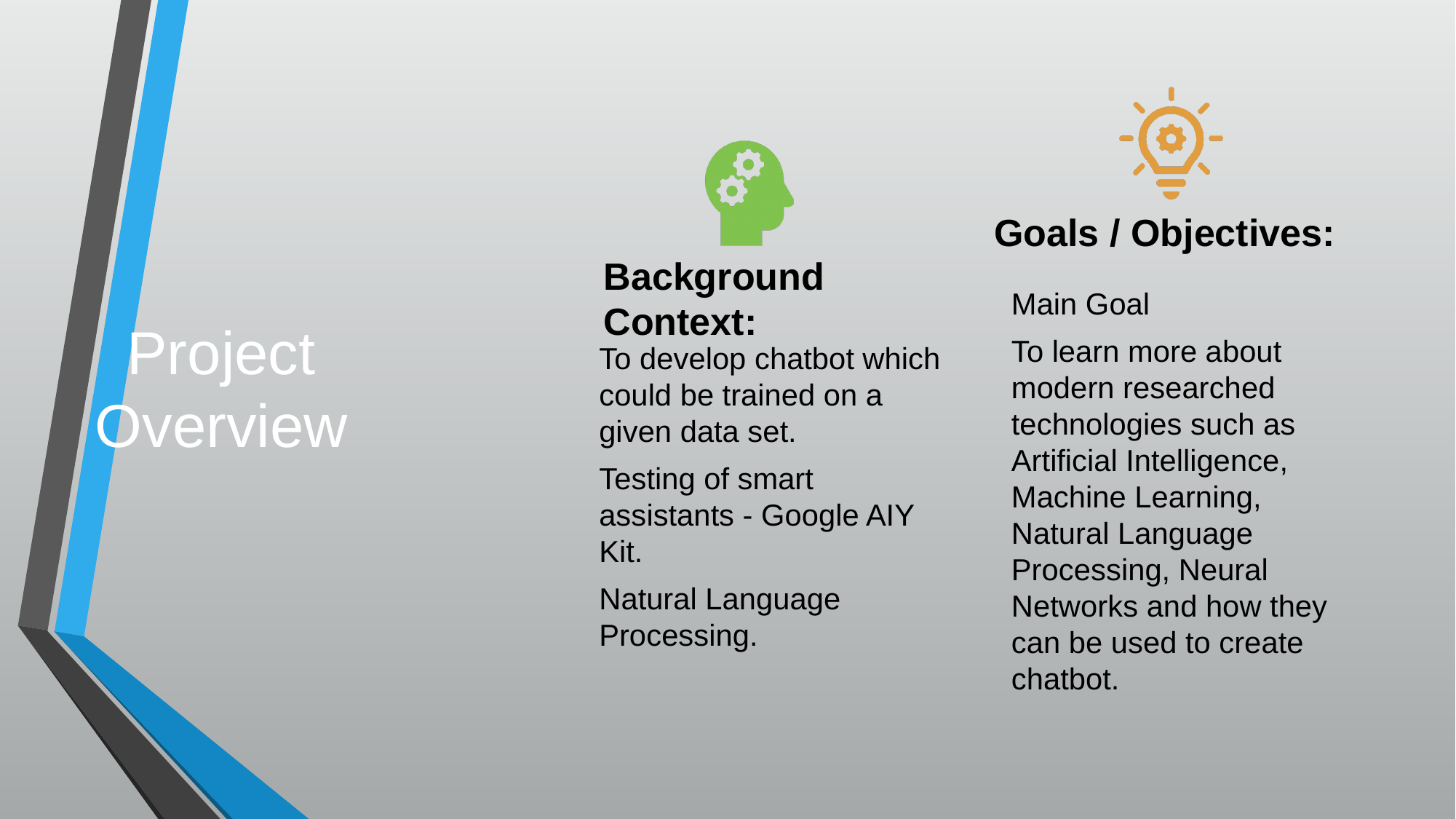

# Project Overview
Background Context:
To develop chatbot which could be trained on a given data set.
Testing of smart assistants - Google AIY Kit.
Natural Language Processing.
Goals / Objectives:
Main Goal
To learn more about modern researched technologies such as Artificial Intelligence, Machine Learning, Natural Language Processing, Neural Networks and how they can be used to create chatbot.